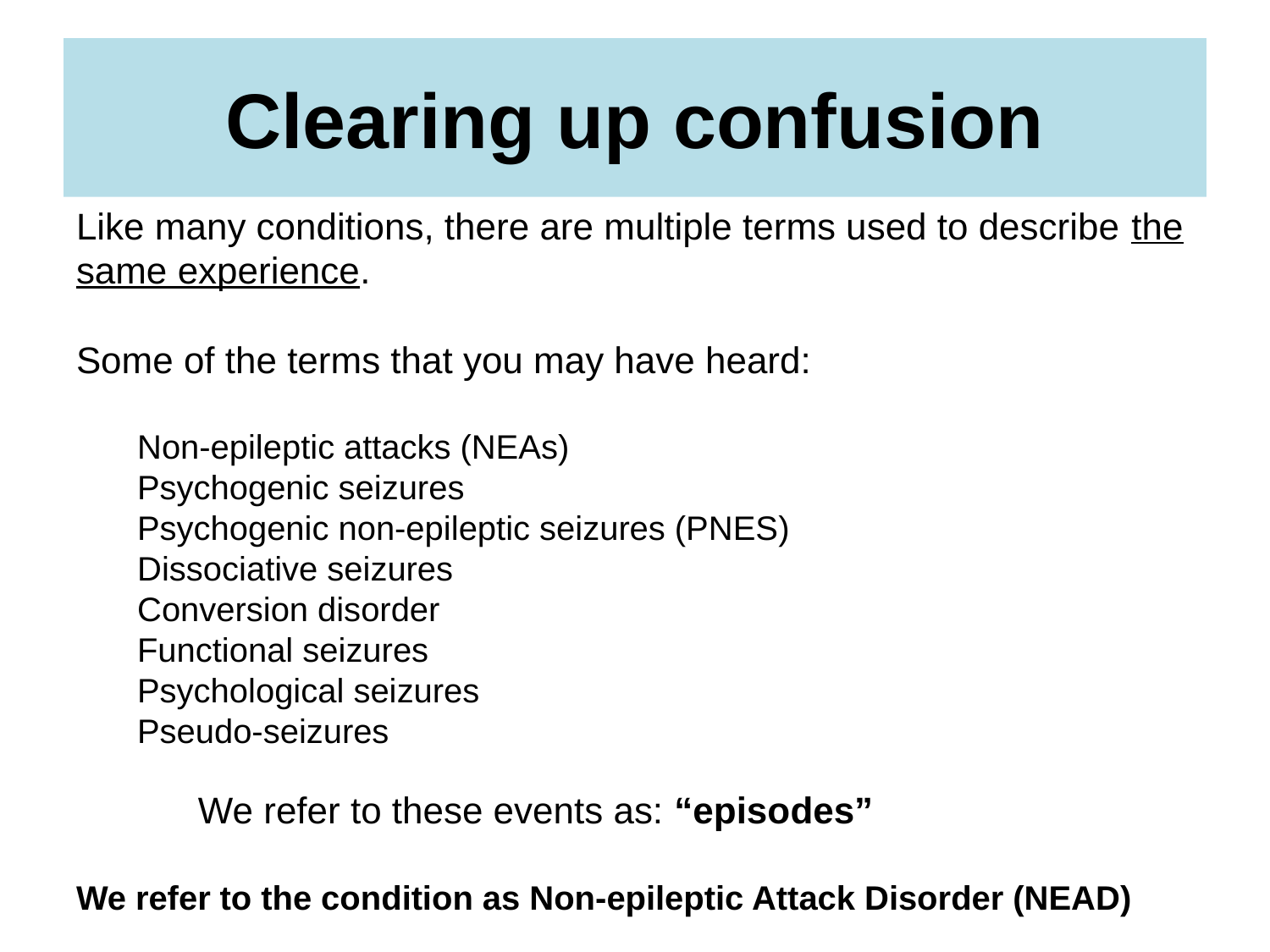

# Clearing up confusion
Like many conditions, there are multiple terms used to describe the same experience.

Some of the terms that you may have heard:

Non-epileptic attacks (NEAs)
Psychogenic seizures
Psychogenic non-epileptic seizures (PNES)
Dissociative seizures
Conversion disorder
Functional seizures
Psychological seizures
Pseudo-seizures

	We refer to these events as: “episodes”

We refer to the condition as Non-epileptic Attack Disorder (NEAD)